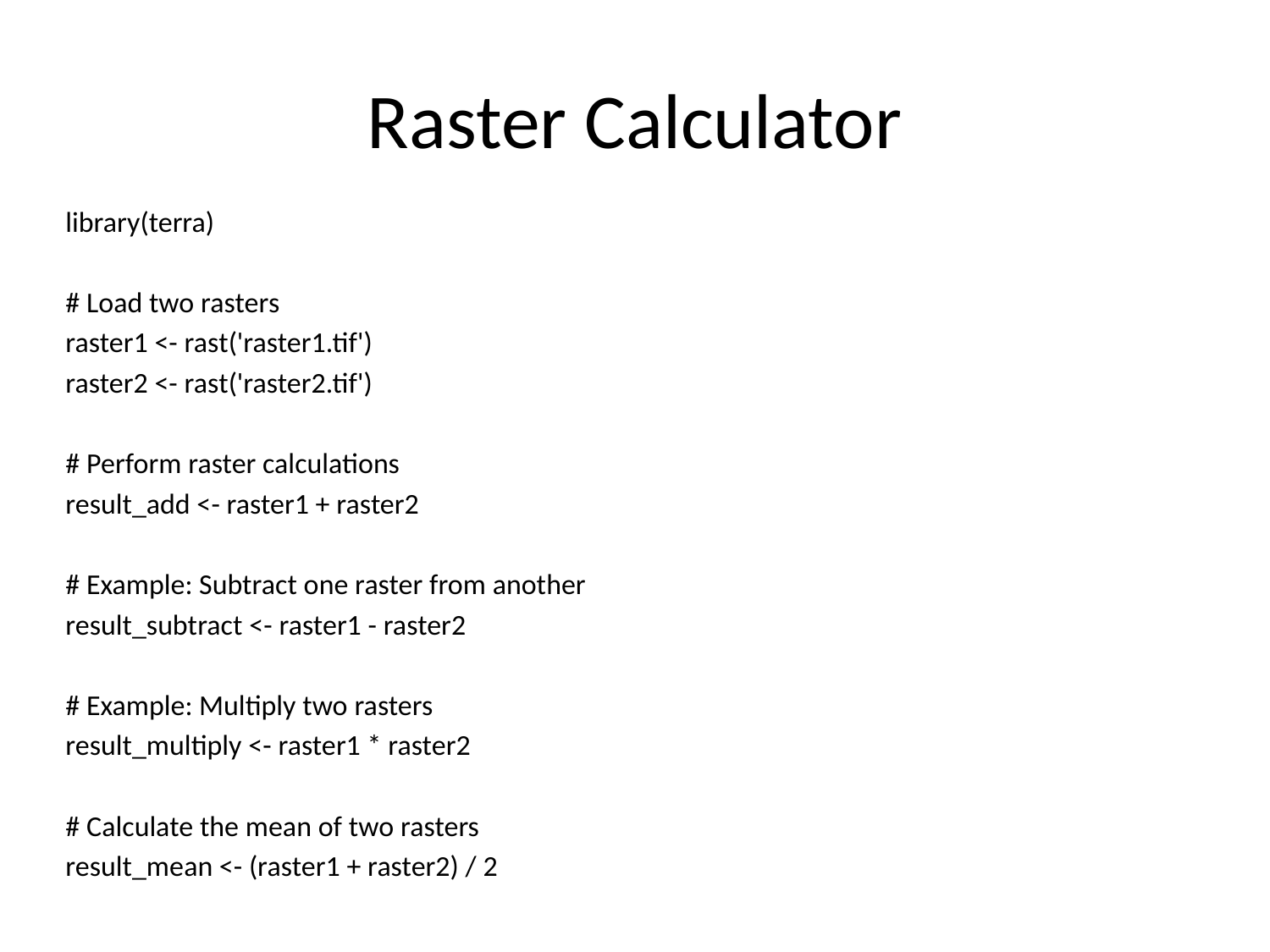

# Raster Calculator
library(terra)

# Load two rasters
raster1 <- rast('raster1.tif')
raster2 <- rast('raster2.tif')

# Perform raster calculations
result_add <- raster1 + raster2

# Example: Subtract one raster from another
result_subtract <- raster1 - raster2

# Example: Multiply two rasters
result_multiply <- raster1 * raster2

# Calculate the mean of two rasters
result_mean <- (raster1 + raster2) / 2